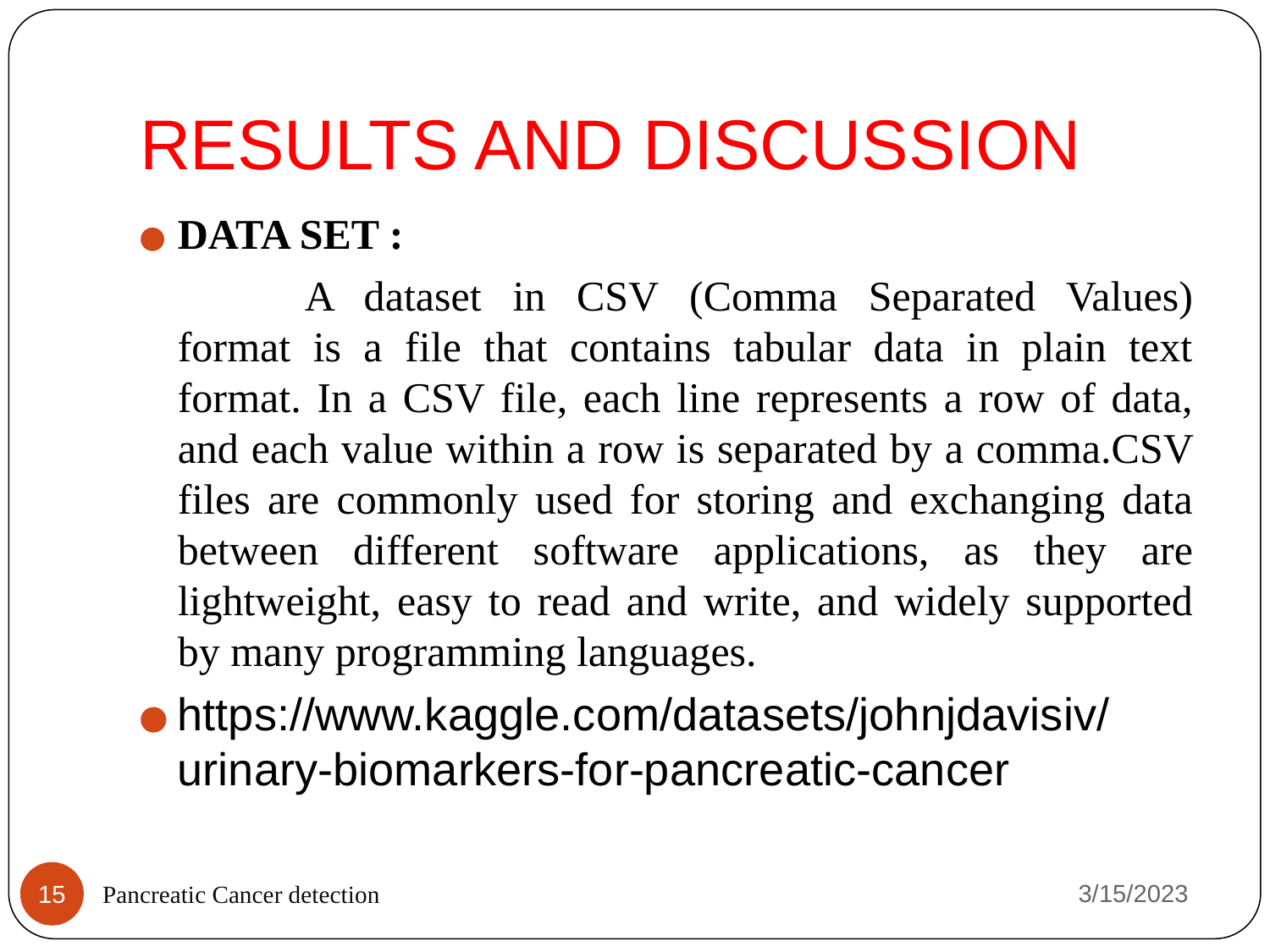

# RESULTS AND DISCUSSION
DATA SET :
		A dataset in CSV (Comma Separated Values) format is a file that contains tabular data in plain text format. In a CSV file, each line represents a row of data, and each value within a row is separated by a comma.CSV files are commonly used for storing and exchanging data between different software applications, as they are lightweight, easy to read and write, and widely supported by many programming languages.
https://www.kaggle.com/datasets/johnjdavisiv/urinary-biomarkers-for-pancreatic-cancer
3/15/2023
15
 Pancreatic Cancer detection